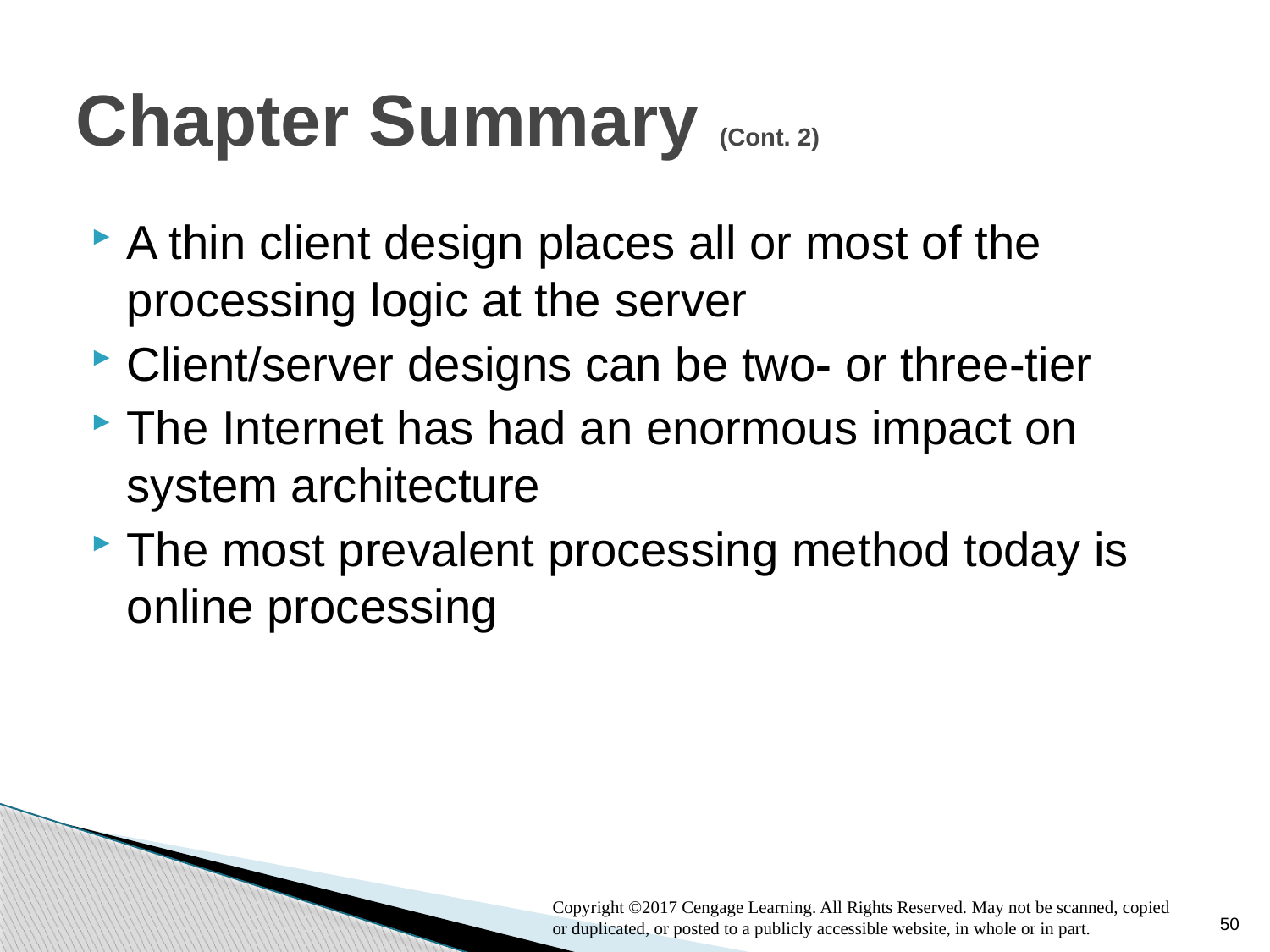

# Chapter Summary (Cont. 2)
A thin client design places all or most of the processing logic at the server
Client/server designs can be two- or three-tier
The Internet has had an enormous impact on system architecture
The most prevalent processing method today is online processing

50